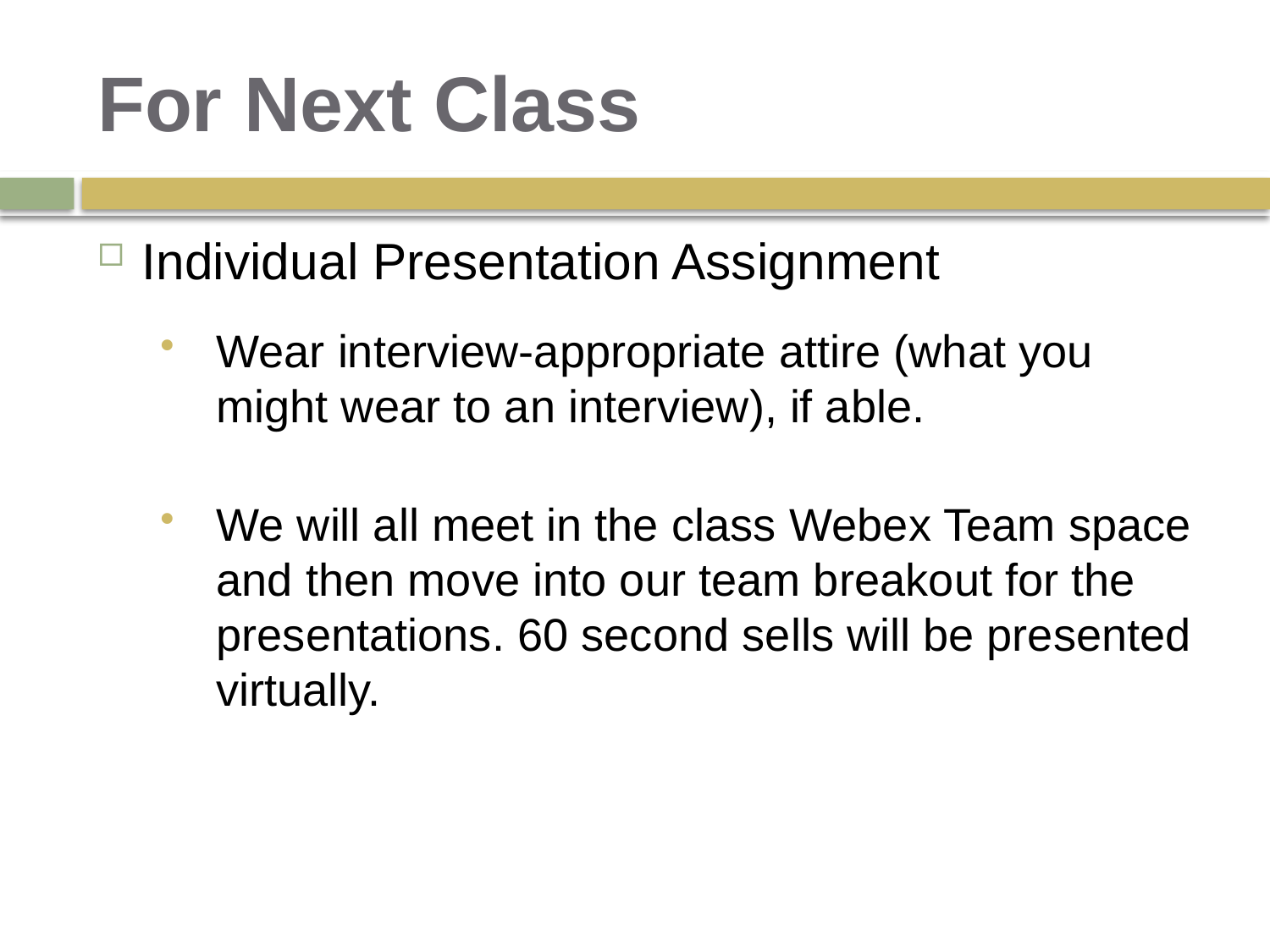

# For Next Class
Individual Presentation Assignment
Wear interview-appropriate attire (what you might wear to an interview), if able.
We will all meet in the class Webex Team space and then move into our team breakout for the presentations. 60 second sells will be presented virtually.